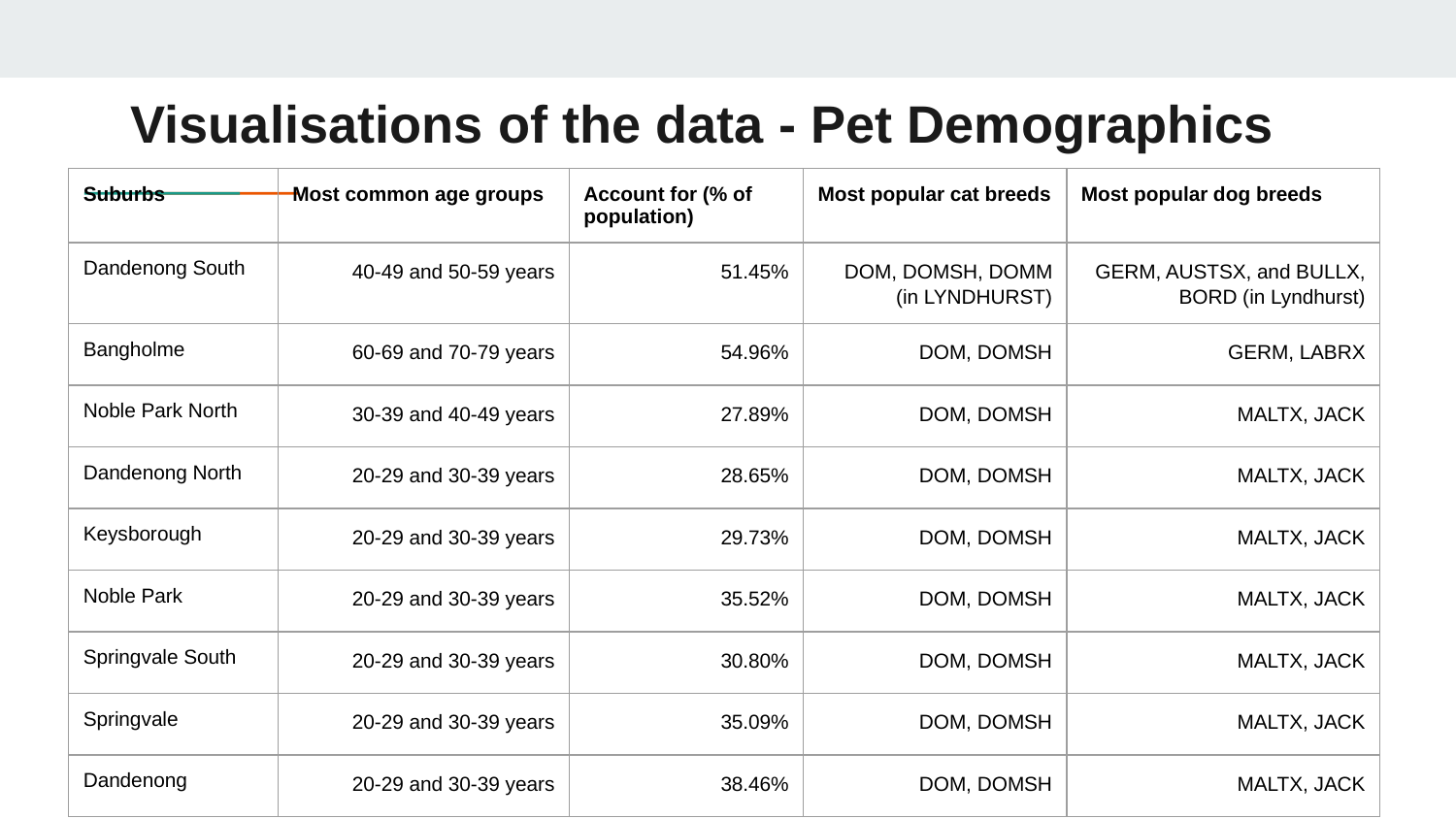

# Visualisations of the data - Pet Demographics

| Suburbs | Most common age groups | Account for (% of population) | Most popular cat breeds | Most popular dog breeds |
| --- | --- | --- | --- | --- |
| Dandenong South | 40-49 and 50-59 years | 51.45% | DOM, DOMSH, DOMM (in LYNDHURST) | GERM, AUSTSX, and BULLX, BORD (in Lyndhurst) |
| Bangholme | 60-69 and 70-79 years | 54.96% | DOM, DOMSH | GERM, LABRX |
| Noble Park North | 30-39 and 40-49 years | 27.89% | DOM, DOMSH | MALTX, JACK |
| Dandenong North | 20-29 and 30-39 years | 28.65% | DOM, DOMSH | MALTX, JACK |
| Keysborough | 20-29 and 30-39 years | 29.73% | DOM, DOMSH | MALTX, JACK |
| Noble Park | 20-29 and 30-39 years | 35.52% | DOM, DOMSH | MALTX, JACK |
| Springvale South | 20-29 and 30-39 years | 30.80% | DOM, DOMSH | MALTX, JACK |
| Springvale | 20-29 and 30-39 years | 35.09% | DOM, DOMSH | MALTX, JACK |
| Dandenong | 20-29 and 30-39 years | 38.46% | DOM, DOMSH | MALTX, JACK |